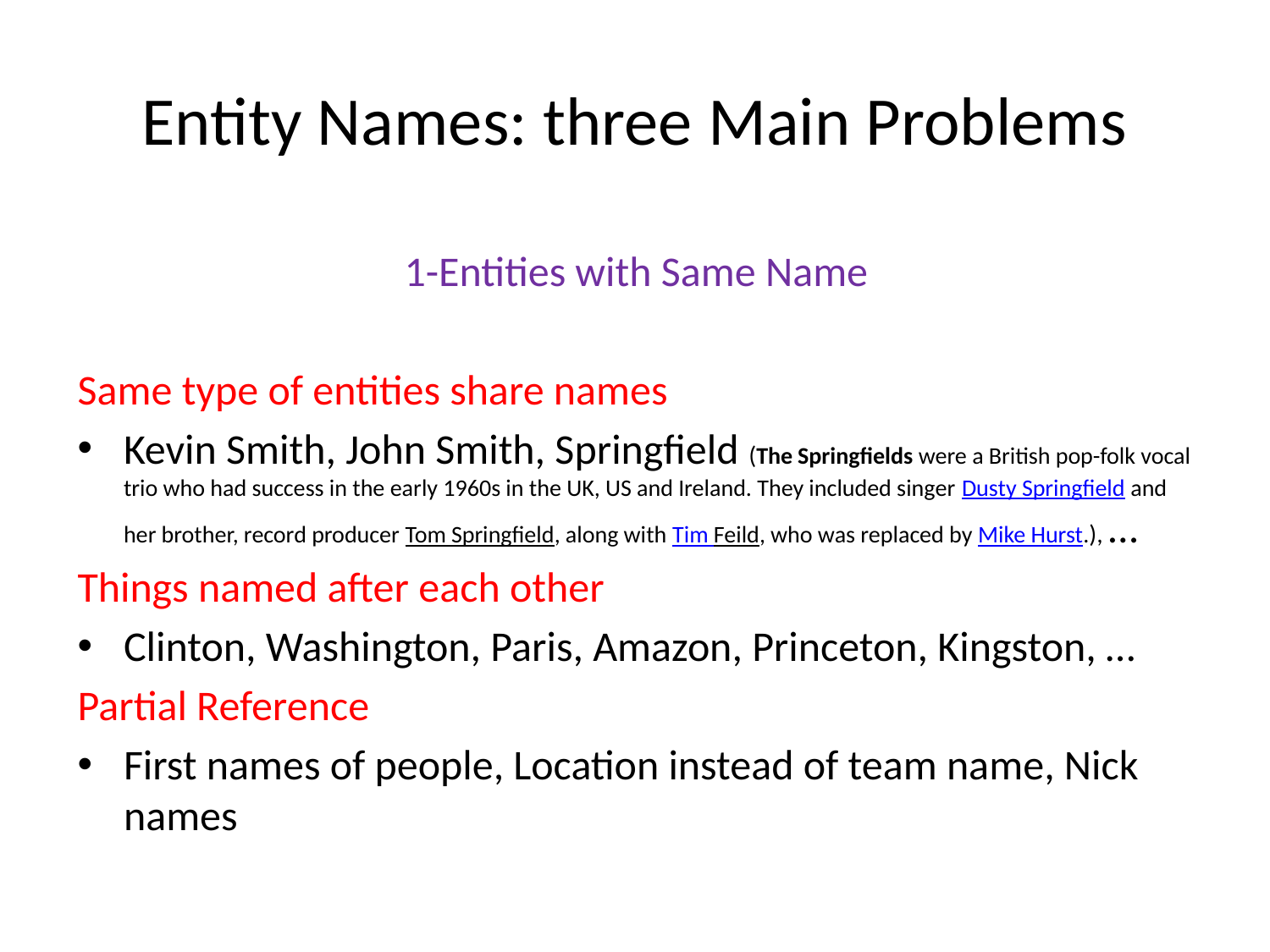

# Entity Names: three Main Problems
1-Entities with Same Name

Same type of entities share names
Kevin Smith, John Smith, Springfield (The Springfields were a British pop-folk vocal trio who had success in the early 1960s in the UK, US and Ireland. They included singer Dusty Springfield and her brother, record producer Tom Springfield, along with Tim Feild, who was replaced by Mike Hurst.), …
Things named after each other
Clinton, Washington, Paris, Amazon, Princeton, Kingston, …
Partial Reference
First names of people, Location instead of team name, Nick names